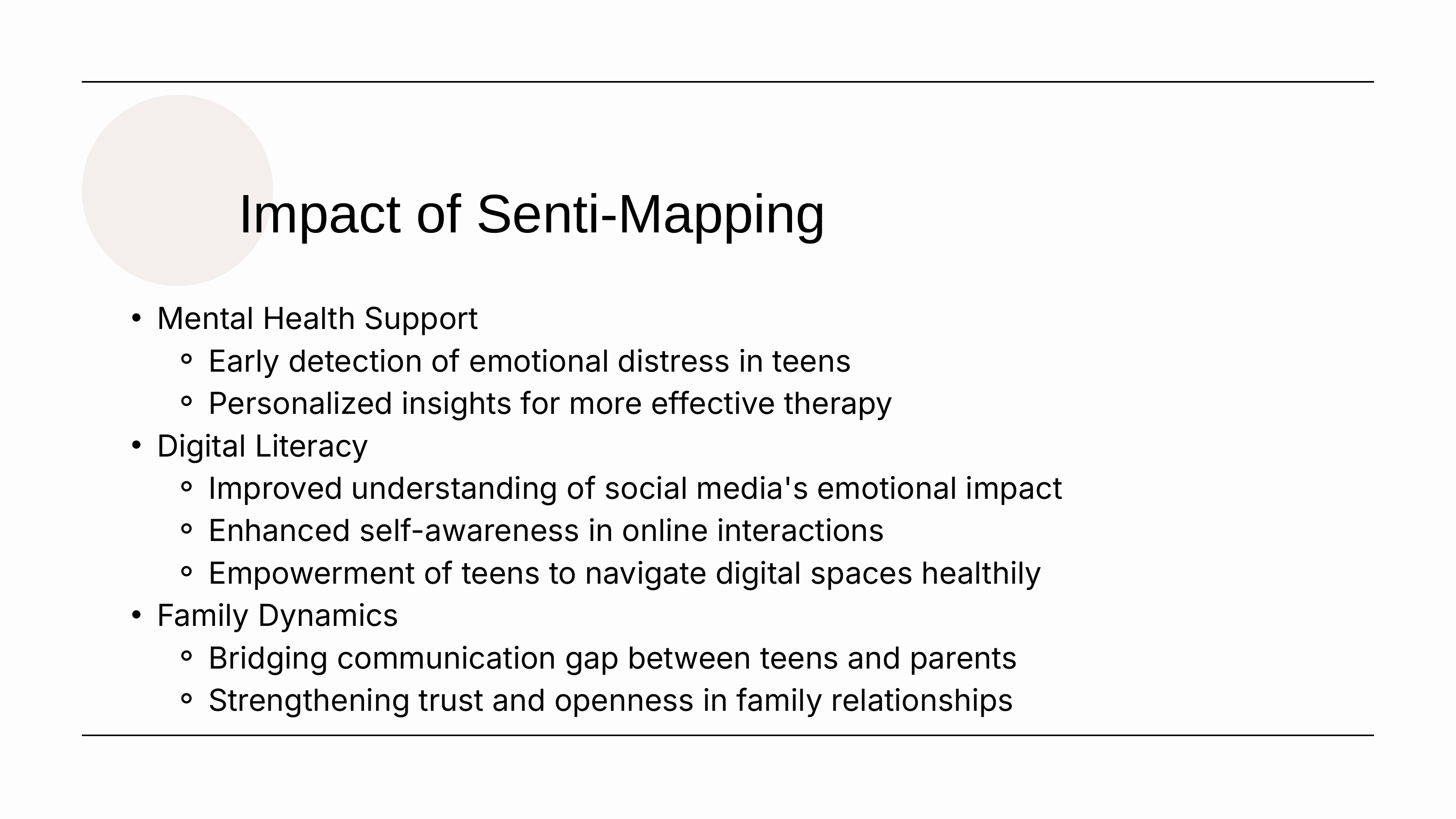

Impact of Senti-Mapping
Mental Health Support
Early detection of emotional distress in teens
Personalized insights for more effective therapy
Digital Literacy
Improved understanding of social media's emotional impact
Enhanced self-awareness in online interactions
Empowerment of teens to navigate digital spaces healthily
Family Dynamics
Bridging communication gap between teens and parents
Strengthening trust and openness in family relationships